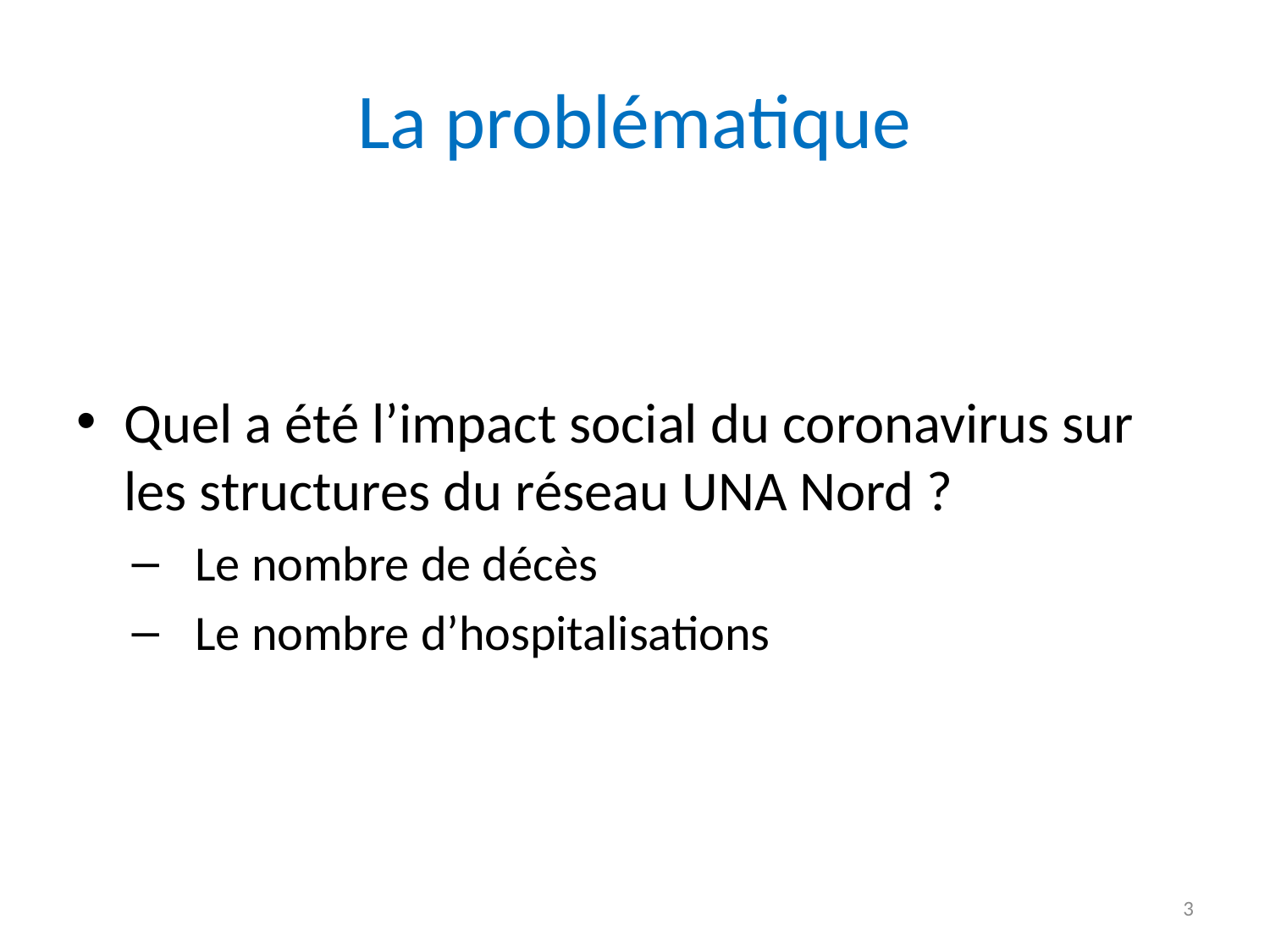

# La problématique

Quel a été l’impact social du coronavirus sur les structures du réseau UNA Nord ?
Le nombre de décès
Le nombre d’hospitalisations

3